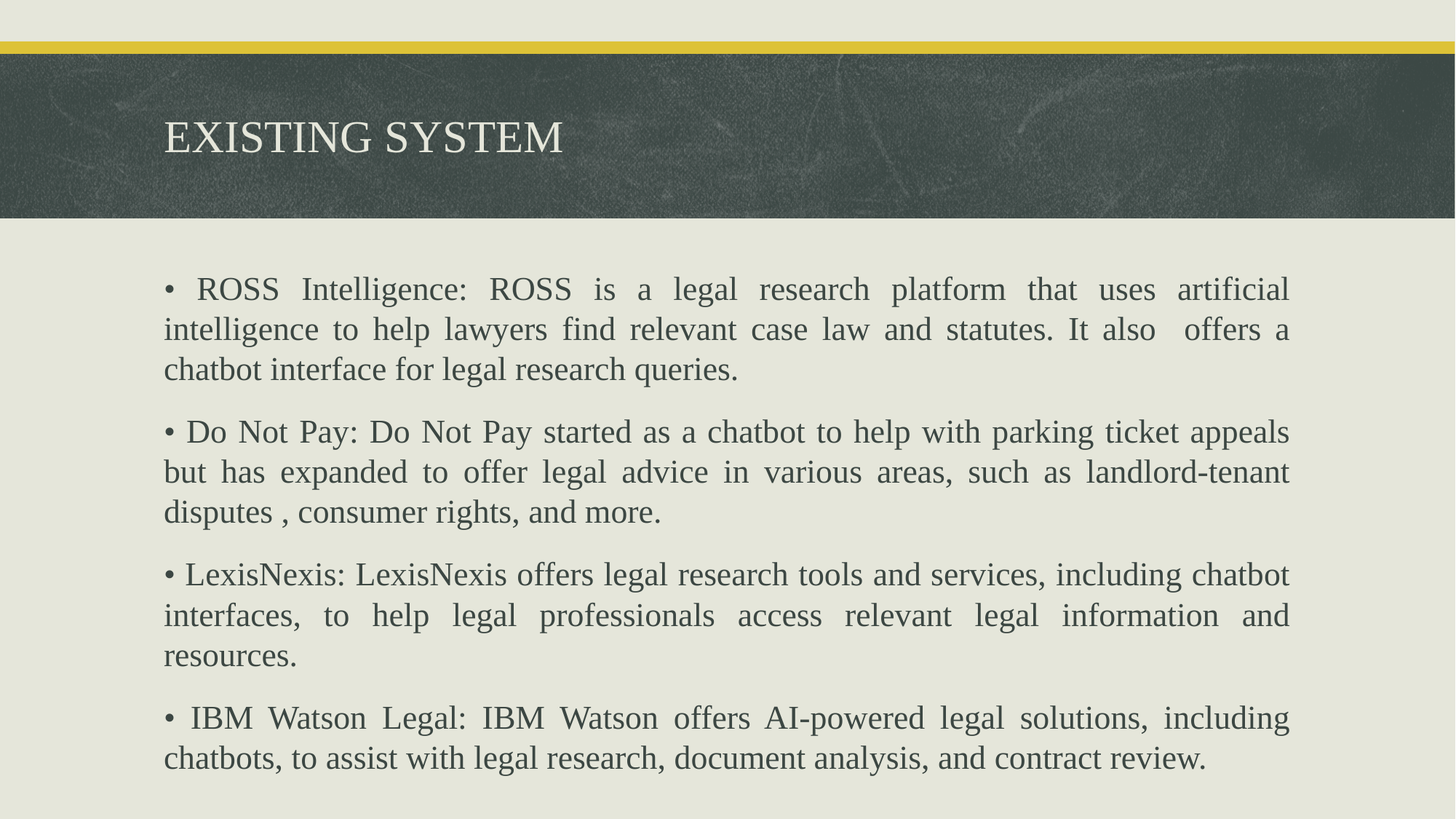

# EXISTING SYSTEM
• ROSS Intelligence: ROSS is a legal research platform that uses artificial intelligence to help lawyers find relevant case law and statutes. It also  offers a chatbot interface for legal research queries.
• Do Not Pay: Do Not Pay started as a chatbot to help with parking ticket appeals but has expanded to offer legal advice in various areas, such as landlord-tenant disputes , consumer rights, and more.
• LexisNexis: LexisNexis offers legal research tools and services, including chatbot interfaces, to help legal professionals access relevant legal information and resources.
• IBM Watson Legal: IBM Watson offers AI-powered legal solutions, including chatbots, to assist with legal research, document analysis, and contract review.